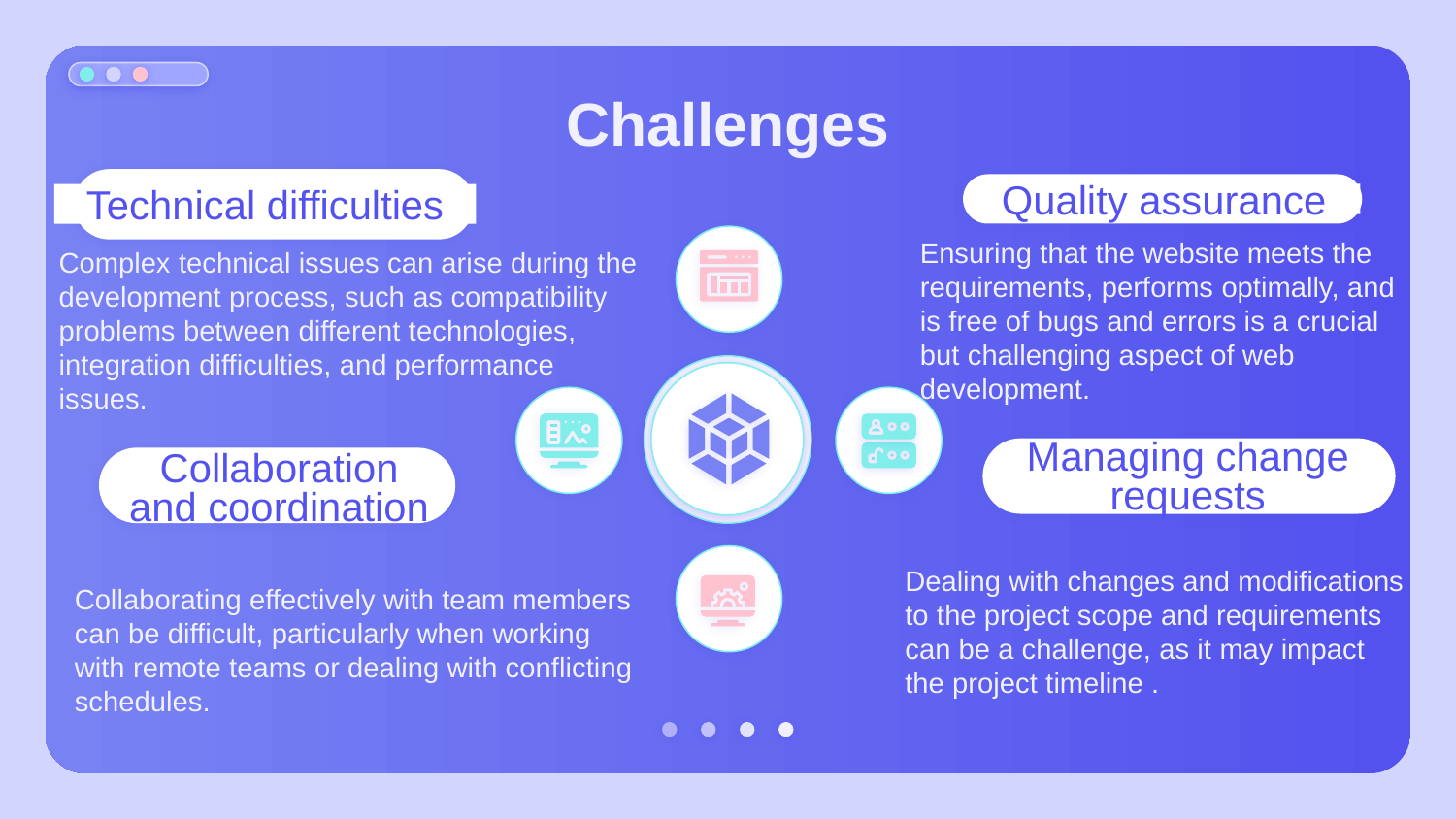

# Challenges

Quality assurance
Technical difficulties

Ensuring that the website meets the requirements, performs optimally, and is free of bugs and errors is a crucial but challenging aspect of web development.
Complex technical issues can arise during the development process, such as compatibility problems between different technologies, integration difficulties, and performance issues.

Managing change requests

Collaboration and coordination
Collaborating effectively with team members can be difficult, particularly when working with remote teams or dealing with conflicting schedules.

Dealing with changes and modifications to the project scope and requirements can be a challenge, as it may impact the project timeline .